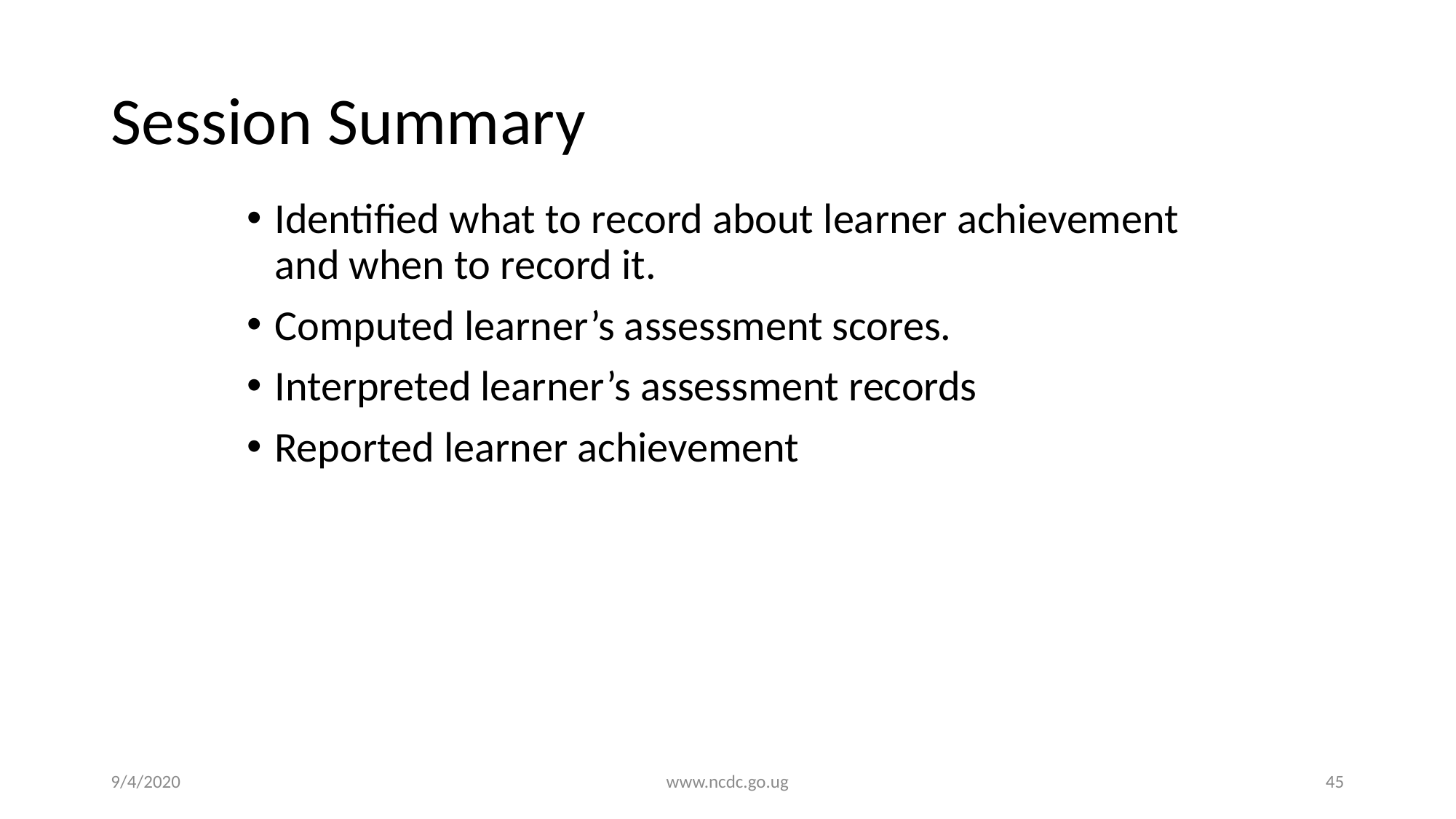

# Session Summary
Identified what to record about learner achievement and when to record it.
Computed learner’s assessment scores.
Interpreted learner’s assessment records
Reported learner achievement

9/4/2020
www.ncdc.go.ug
45